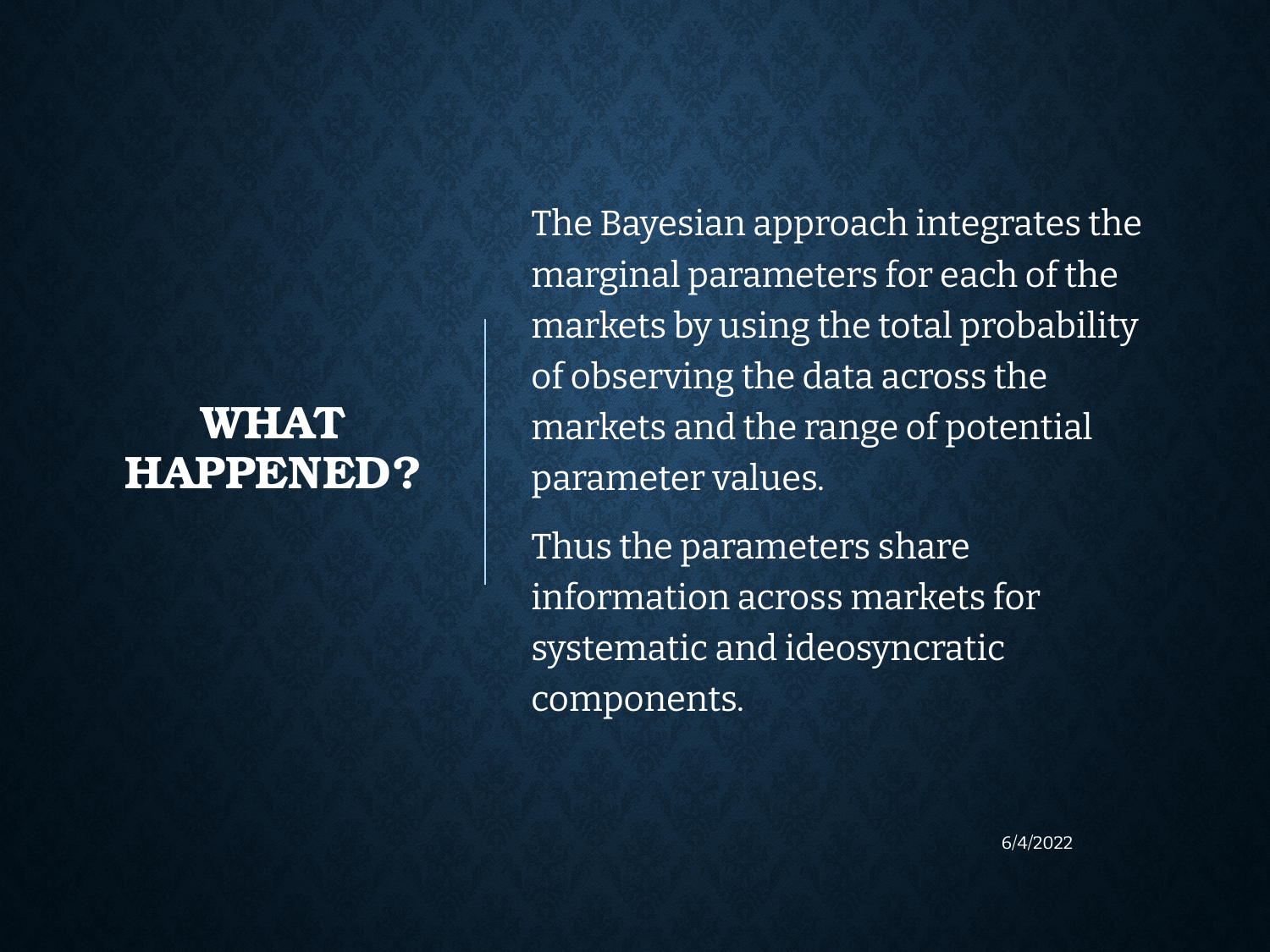

# What happened?
The Bayesian approach integrates the marginal parameters for each of the markets by using the total probability of observing the data across the markets and the range of potential parameter values.
Thus the parameters share information across markets for systematic and ideosyncratic components.
6/4/2022
39